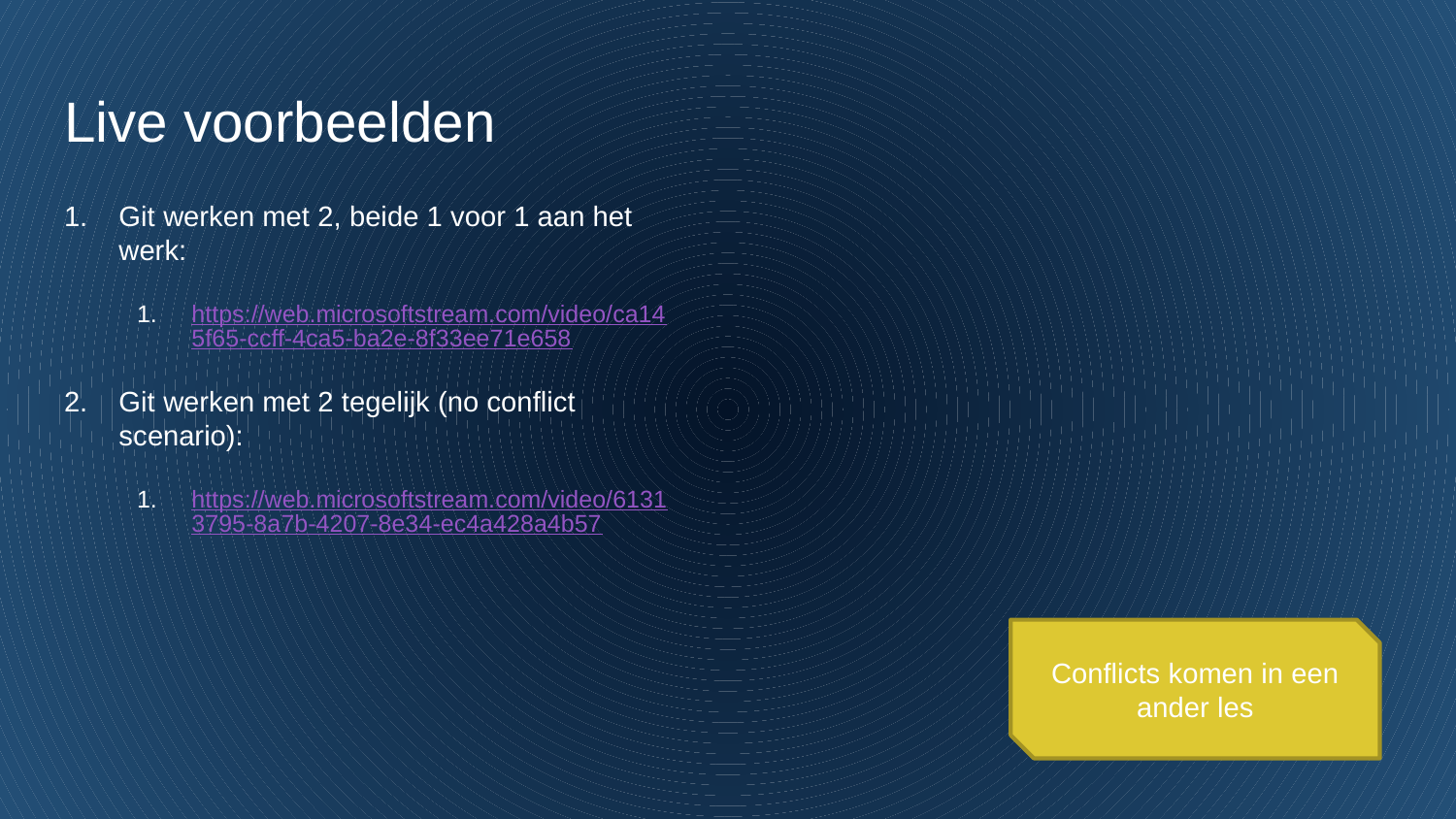

# Live voorbeelden
Git werken met 2, beide 1 voor 1 aan het werk:
https://web.microsoftstream.com/video/ca145f65-ccff-4ca5-ba2e-8f33ee71e658
Git werken met 2 tegelijk (no conflict scenario):
https://web.microsoftstream.com/video/61313795-8a7b-4207-8e34-ec4a428a4b57
Conflicts komen in een ander les